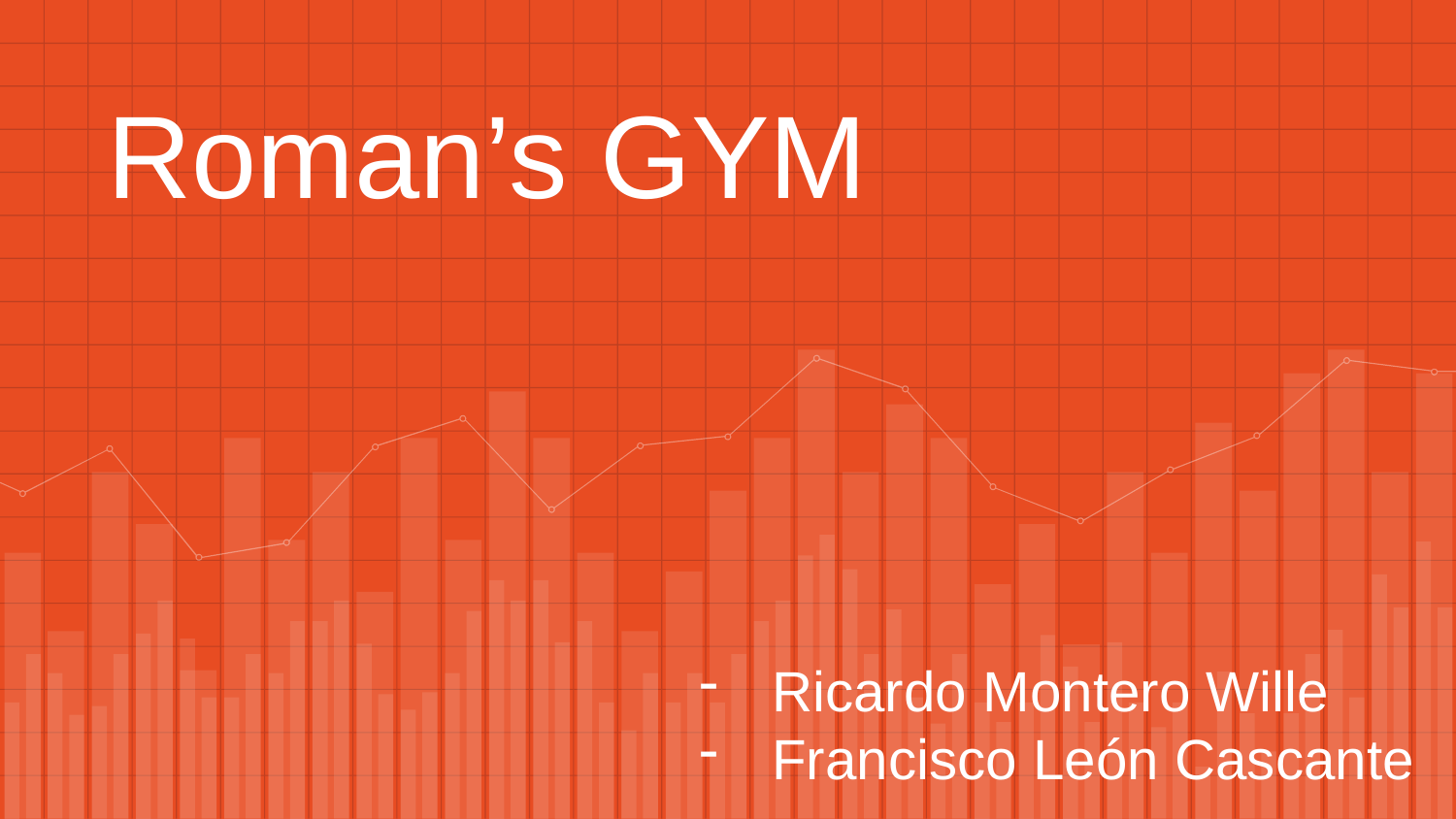

# Roman’s GYM
Ricardo Montero Wille
Francisco León Cascante